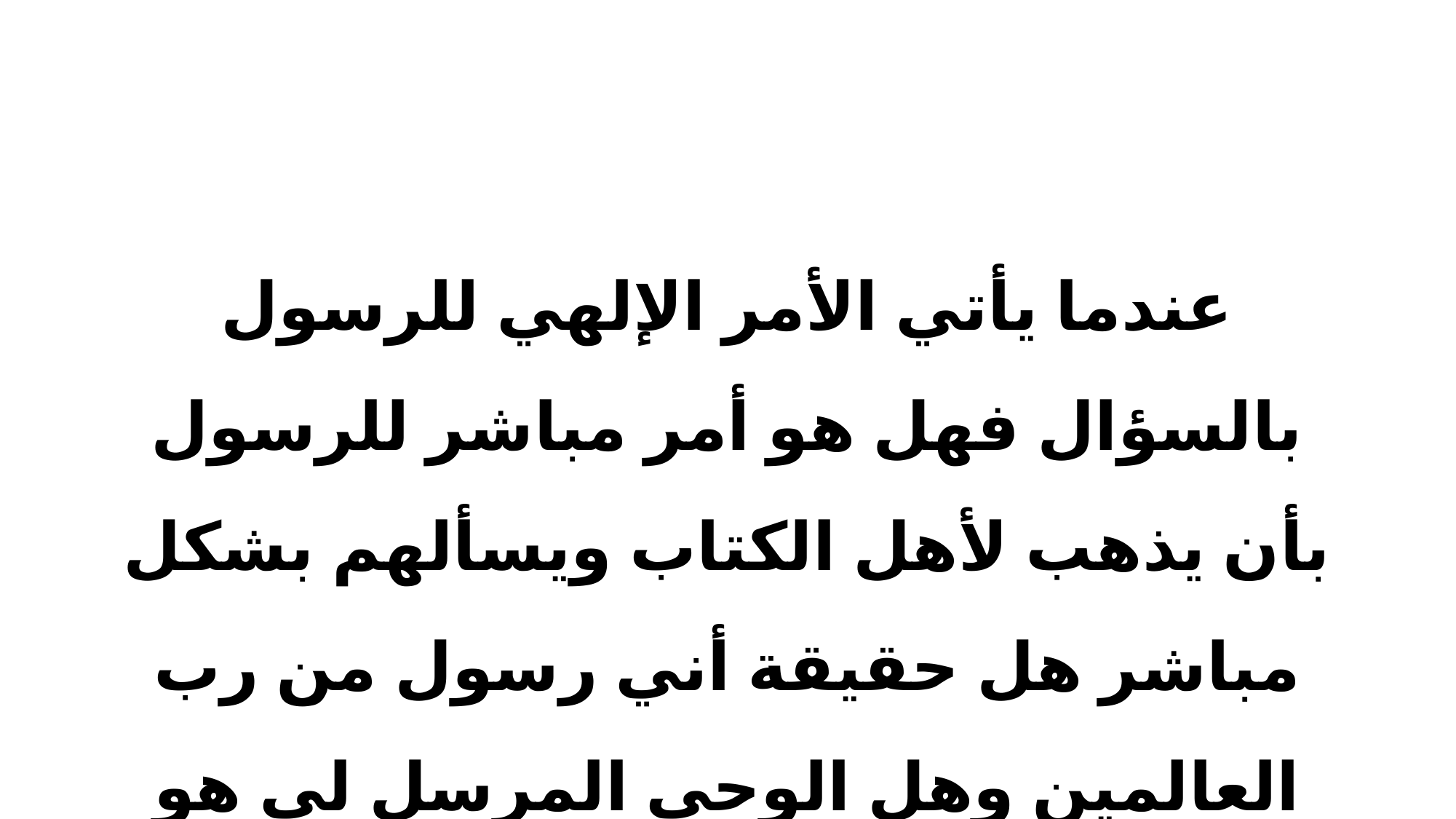

#
عندما يأتي الأمر الإلهي للرسول بالسؤال فهل هو أمر مباشر للرسول بأن يذهب لأهل الكتاب ويسألهم بشكل مباشر هل حقيقة أني رسول من رب العالمين وهل الوحي المرسل لي هو حق